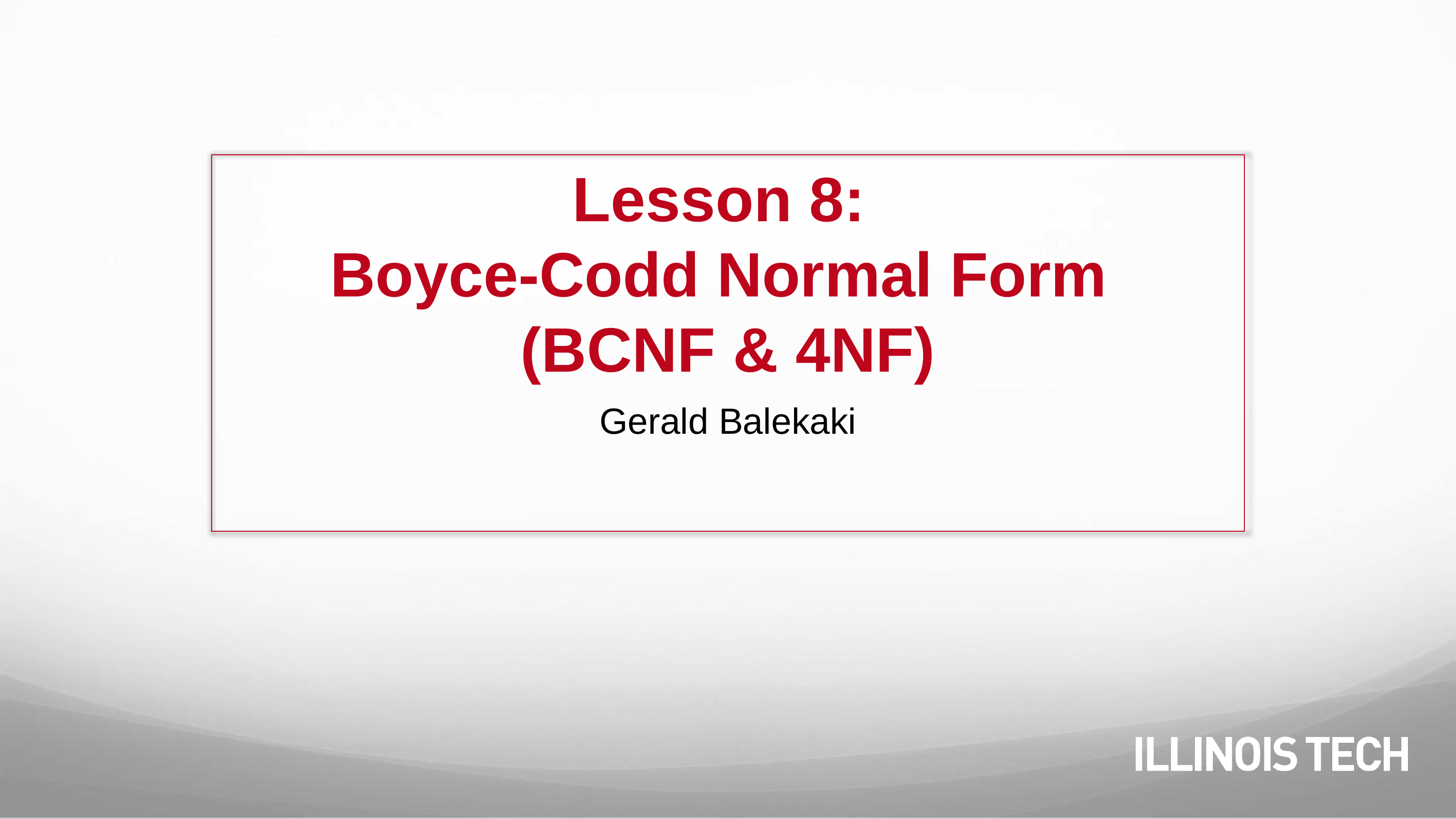

# Lesson 8:
Boyce-Codd Normal Form
(BCNF & 4NF)
Gerald Balekaki